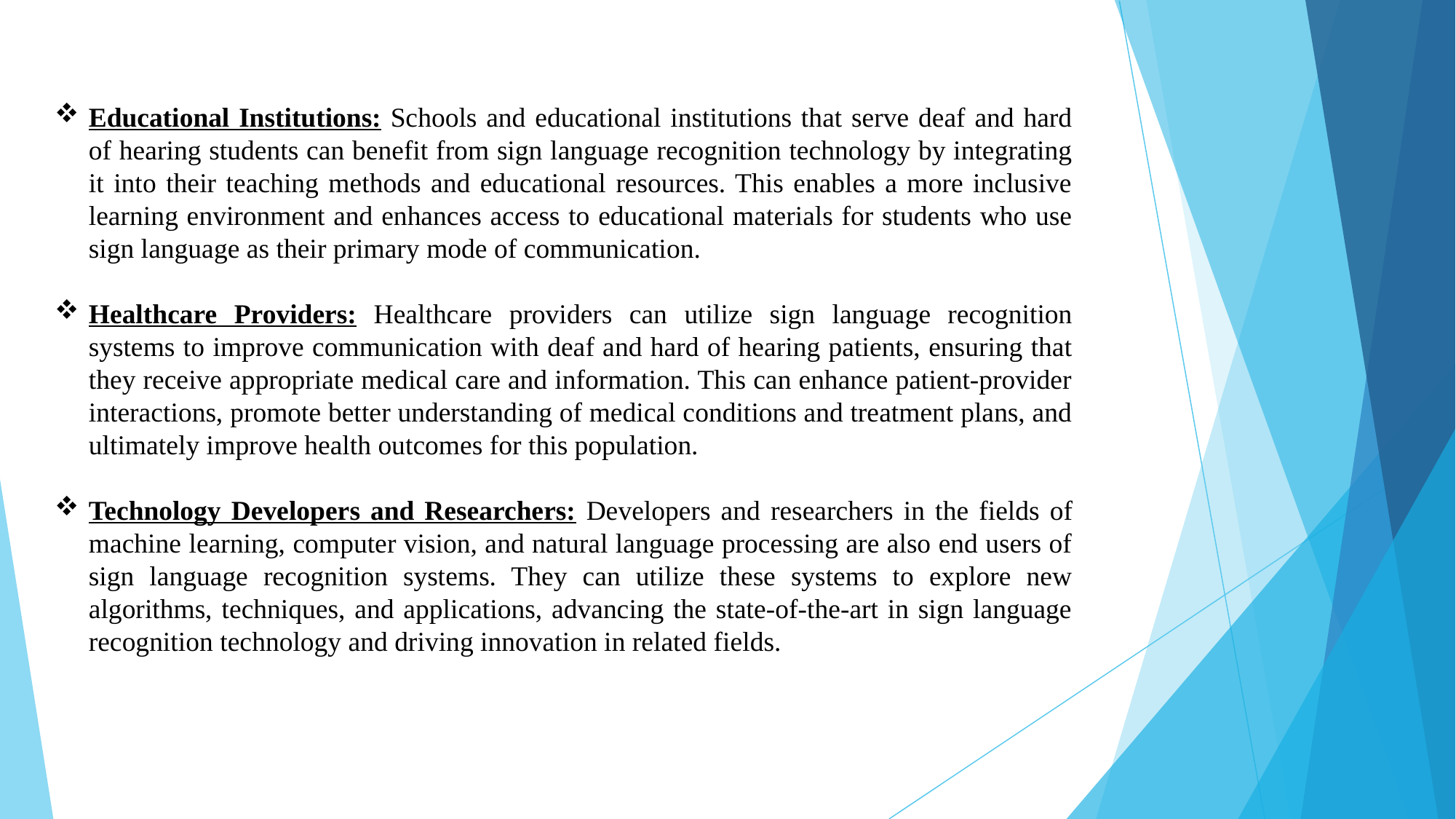

#
Educational Institutions: Schools and educational institutions that serve deaf and hard of hearing students can benefit from sign language recognition technology by integrating it into their teaching methods and educational resources. This enables a more inclusive learning environment and enhances access to educational materials for students who use sign language as their primary mode of communication.

Healthcare Providers: Healthcare providers can utilize sign language recognition systems to improve communication with deaf and hard of hearing patients, ensuring that they receive appropriate medical care and information. This can enhance patient-provider interactions, promote better understanding of medical conditions and treatment plans, and ultimately improve health outcomes for this population.

Technology Developers and Researchers: Developers and researchers in the fields of machine learning, computer vision, and natural language processing are also end users of sign language recognition systems. They can utilize these systems to explore new algorithms, techniques, and applications, advancing the state-of-the-art in sign language recognition technology and driving innovation in related fields.